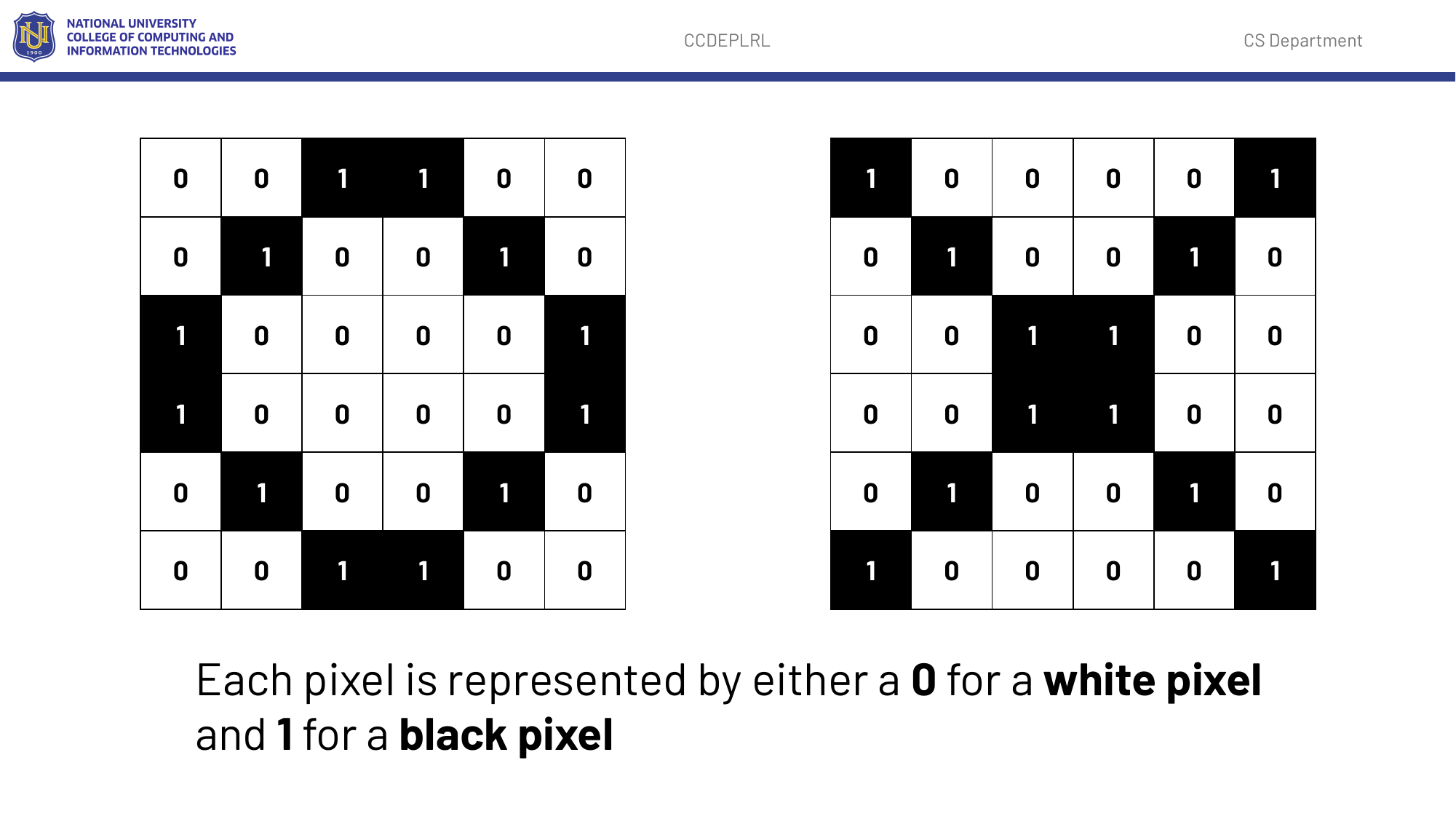

| 0 | 0 | 1 | 1 | 0 | 0 |
| --- | --- | --- | --- | --- | --- |
| 0 | 11 | 0 | 0 | 1 | 0 |
| 1 | 0 | 0 | 0 | 0 | 1 |
| 1 | 0 | 0 | 0 | 0 | 1 |
| 0 | 1 | 0 | 0 | 1 | 0 |
| 0 | 0 | 1 | 1 | 0 | 0 |
| 1 | 0 | 0 | 0 | 0 | 1 |
| --- | --- | --- | --- | --- | --- |
| 0 | 1 | 0 | 0 | 1 | 0 |
| 0 | 0 | 1 | 1 | 0 | 0 |
| 0 | 0 | 1 | 1 | 0 | 0 |
| 0 | 1 | 0 | 0 | 1 | 0 |
| 1 | 0 | 0 | 0 | 0 | 1 |
Each pixel is represented by either a 0 for a white pixel and 1 for a black pixel